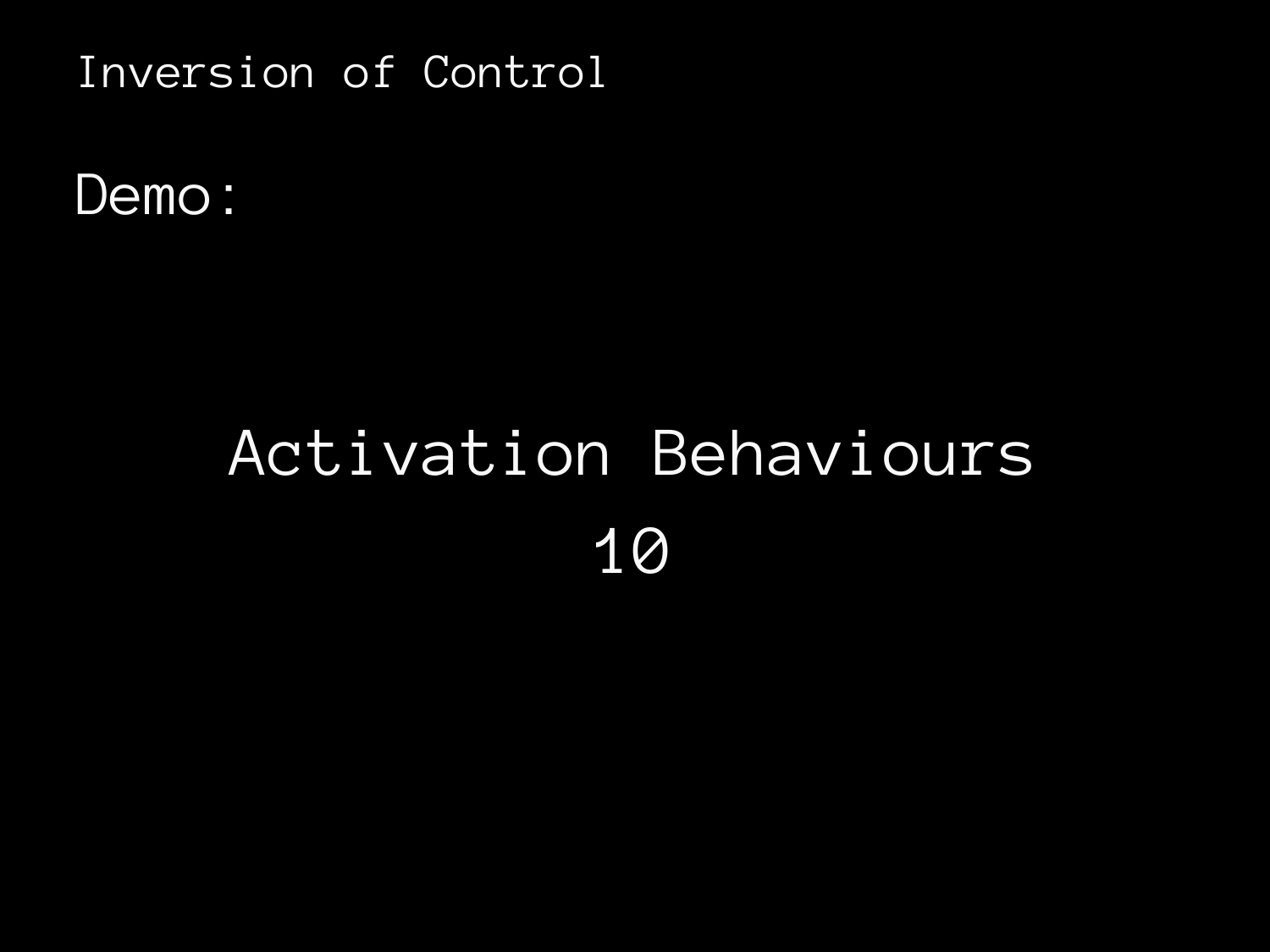

# Inversion of Control
Demo:

Activation Behaviours
10